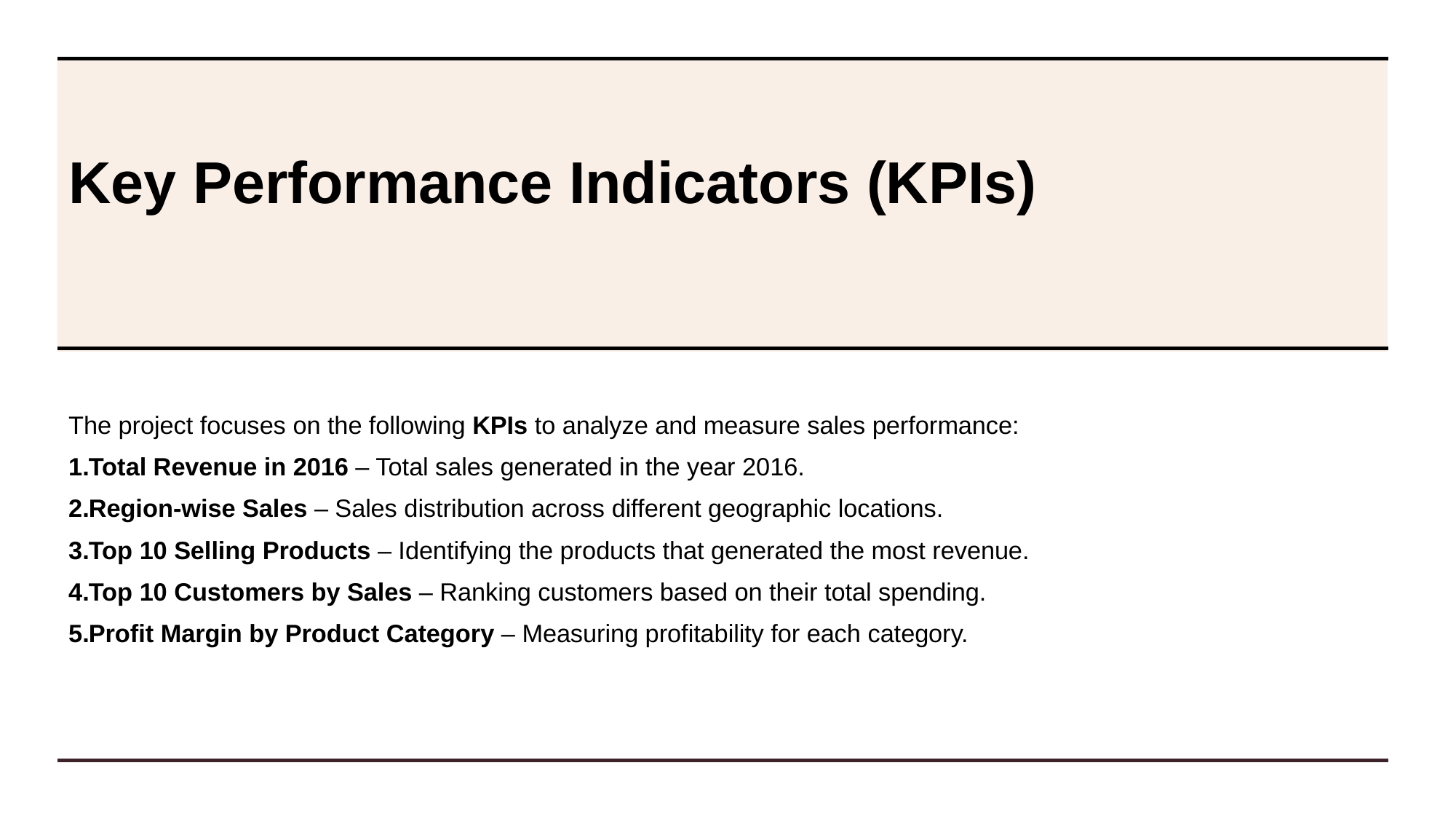

# Key Performance Indicators (KPIs)
The project focuses on the following KPIs to analyze and measure sales performance:
Total Revenue in 2016 – Total sales generated in the year 2016.
Region-wise Sales – Sales distribution across different geographic locations.
Top 10 Selling Products – Identifying the products that generated the most revenue.
Top 10 Customers by Sales – Ranking customers based on their total spending.
Profit Margin by Product Category – Measuring profitability for each category.